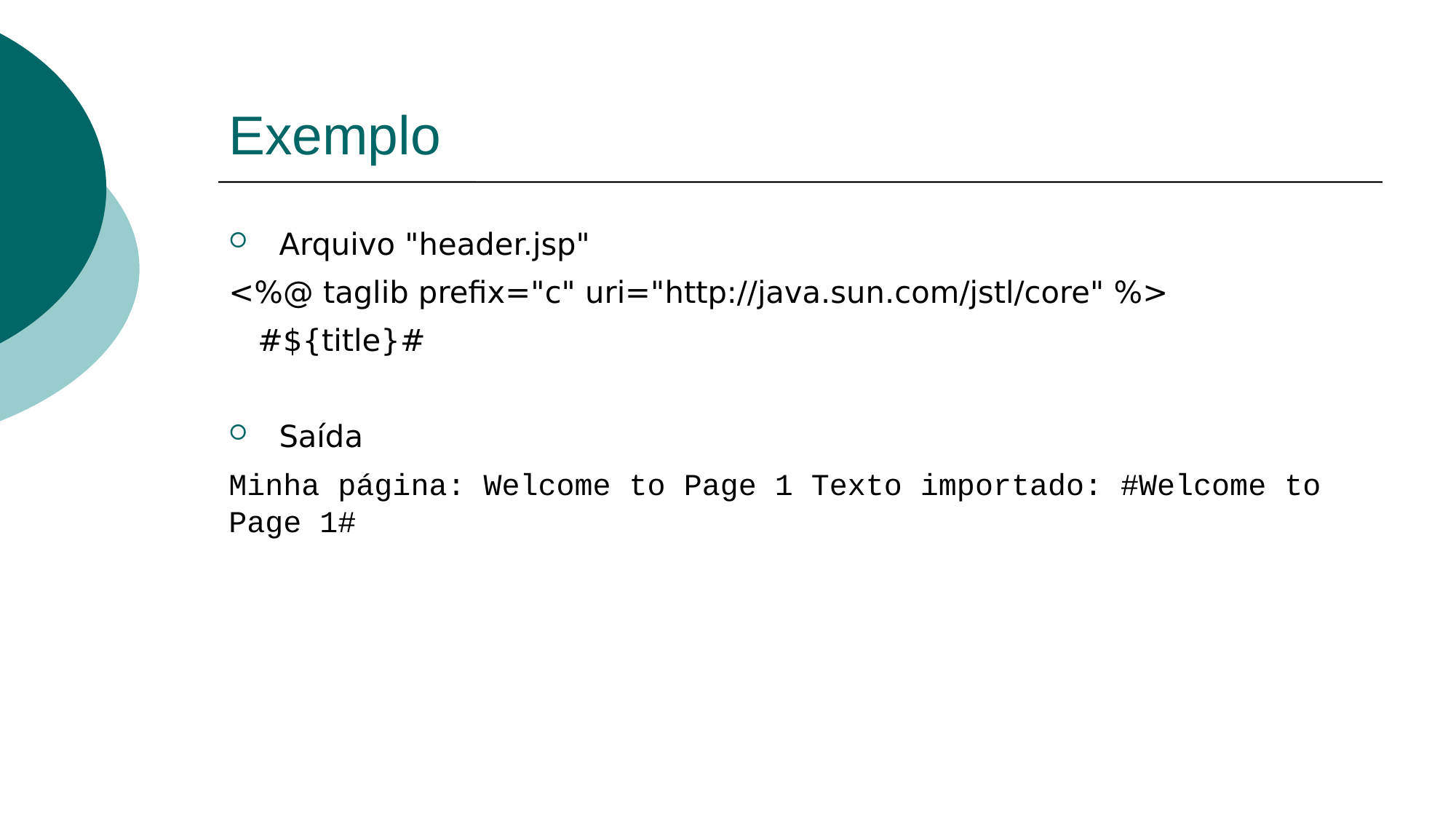

# Exemplo
 Arquivo "header.jsp"
<%@ taglib prefix="c" uri="http://java.sun.com/jstl/core" %>
   #${title}#

 Saída
Minha página: Welcome to Page 1 Texto importado: #Welcome to Page 1#